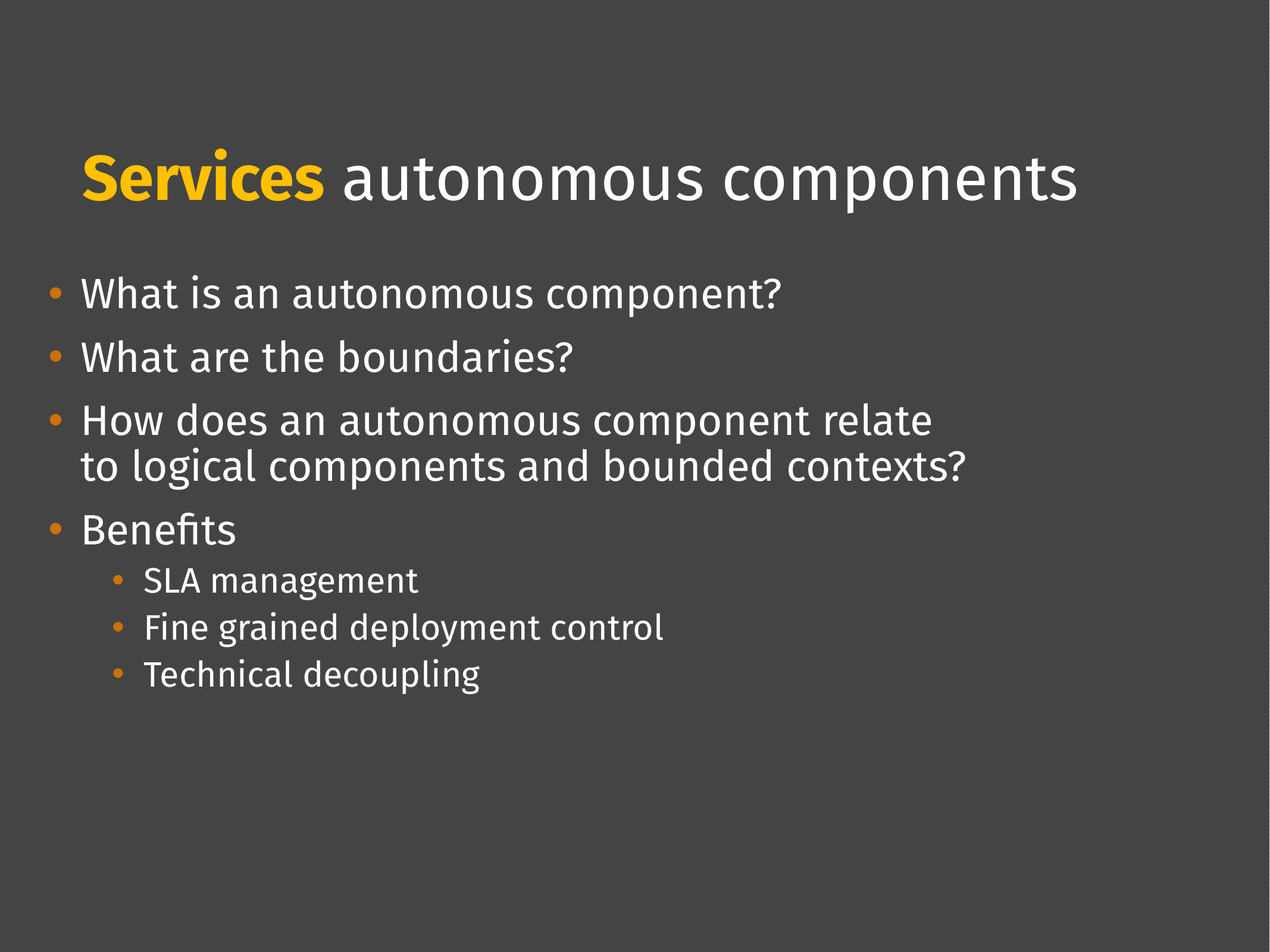

# Services autonomous components
What is an autonomous component?
What are the boundaries?
How does an autonomous component relate to logical components and bounded contexts?
Benefits
SLA management
Fine grained deployment control
Technical decoupling